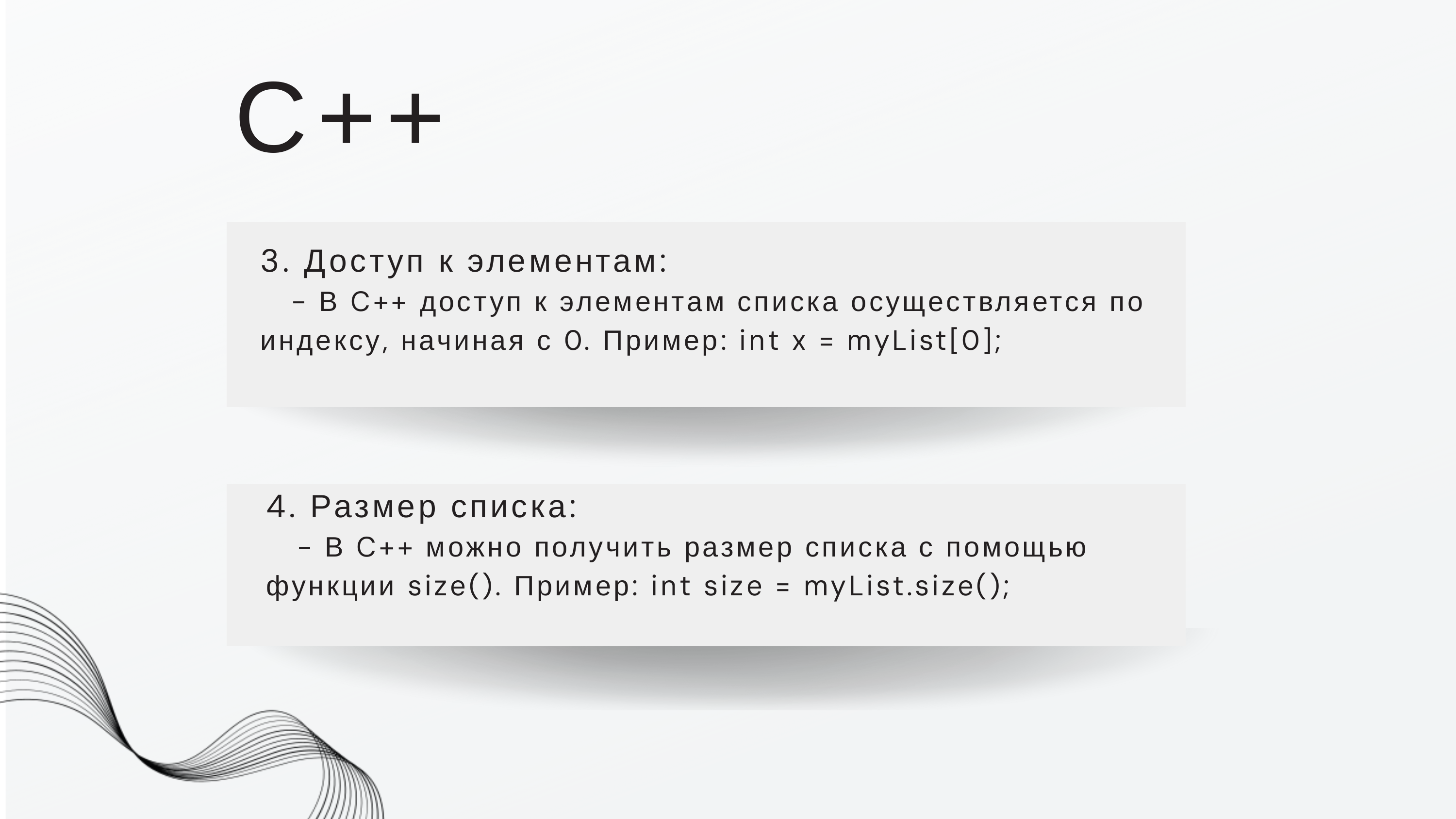

C++

3. Доступ к элементам:
   - В C++ доступ к элементам списка осуществляется по индексу, начиная с 0. Пример: int x = myList[0];

4. Размер списка:
   - В C++ можно получить размер списка с помощью функции size(). Пример: int size = myList.size();